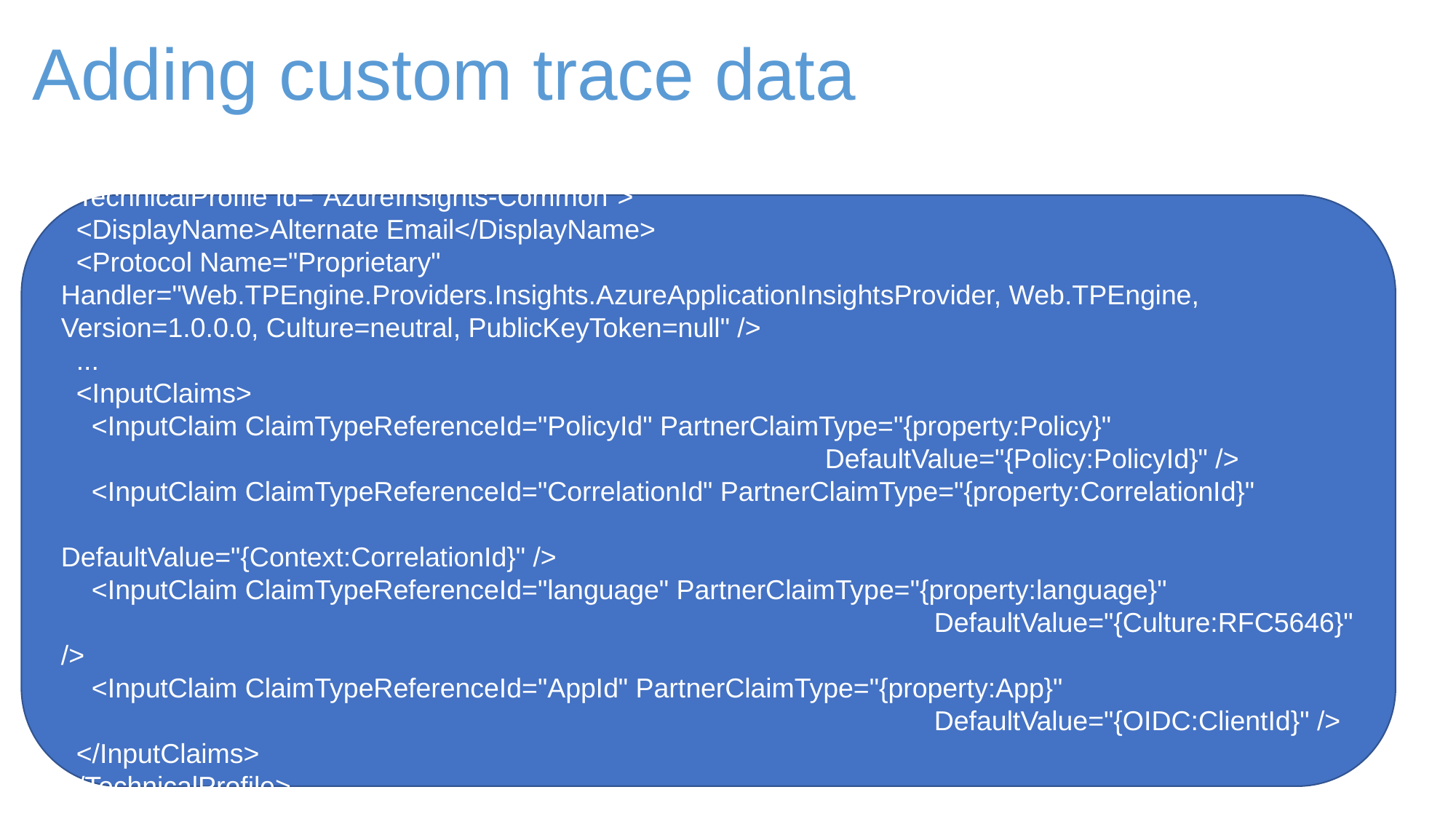

# Adding custom trace data
<TechnicalProfile Id="AzureInsights-Common">
  <DisplayName>Alternate Email</DisplayName>
  <Protocol Name="Proprietary" Handler="Web.TPEngine.Providers.Insights.AzureApplicationInsightsProvider, Web.TPEngine, Version=1.0.0.0, Culture=neutral, PublicKeyToken=null" />
  ...
  <InputClaims>
    <InputClaim ClaimTypeReferenceId="PolicyId" PartnerClaimType="{property:Policy}" 									DefaultValue="{Policy:PolicyId}" />
    <InputClaim ClaimTypeReferenceId="CorrelationId" PartnerClaimType="{property:CorrelationId}" 								DefaultValue="{Context:CorrelationId}" />
    <InputClaim ClaimTypeReferenceId="language" PartnerClaimType="{property:language}" 									DefaultValue="{Culture:RFC5646}" />
    <InputClaim ClaimTypeReferenceId="AppId" PartnerClaimType="{property:App}" 										DefaultValue="{OIDC:ClientId}" />
  </InputClaims>
</TechnicalProfile>